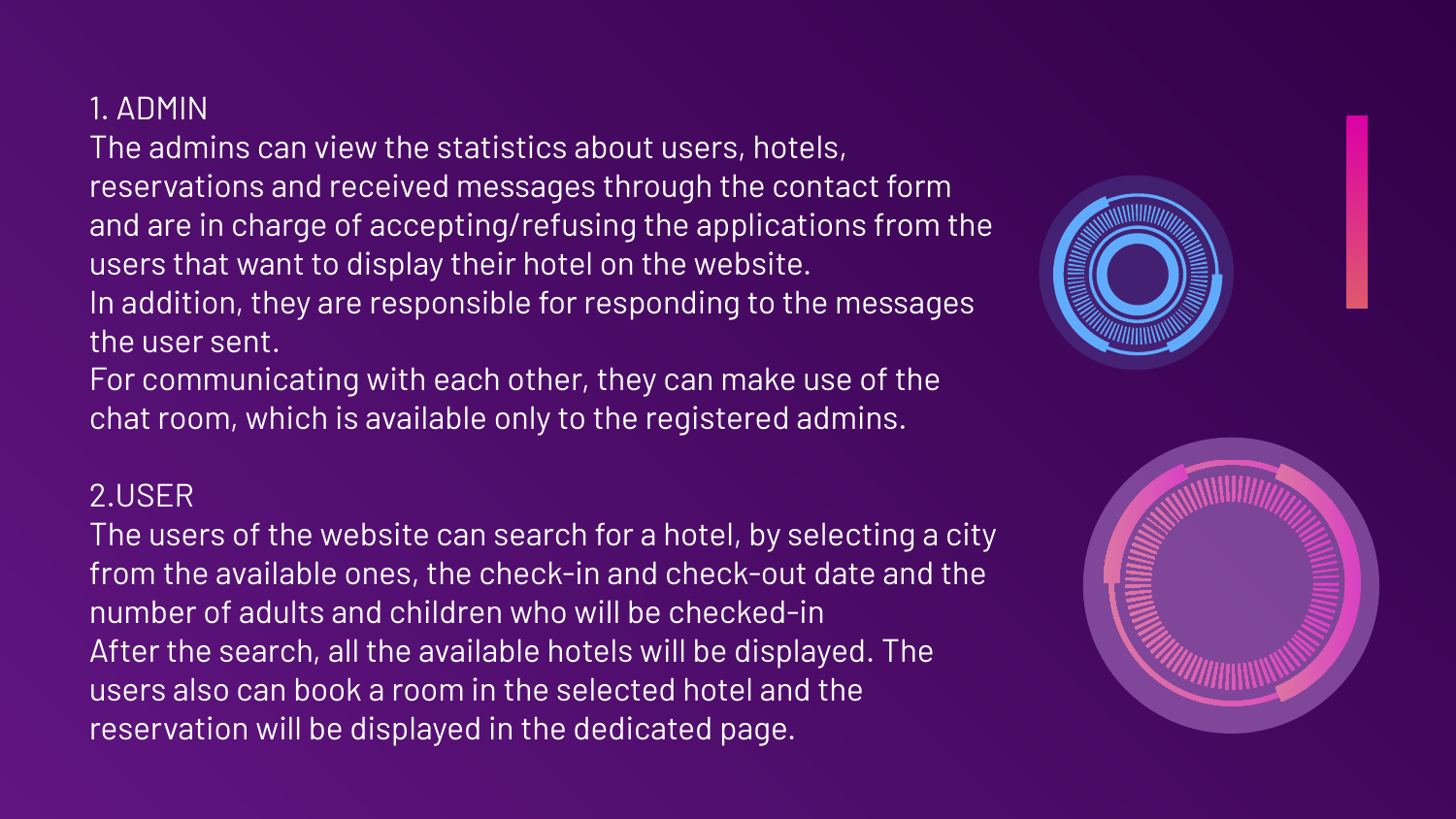

1. ADMIN
The admins can view the statistics about users, hotels, reservations and received messages through the contact form and are in charge of accepting/refusing the applications from the users that want to display their hotel on the website.
In addition, they are responsible for responding to the messages the user sent.
For communicating with each other, they can make use of the chat room, which is available only to the registered admins.

2.USER
The users of the website can search for a hotel, by selecting a city from the available ones, the check-in and check-out date and the number of adults and children who will be checked-in
After the search, all the available hotels will be displayed. The users also can book a room in the selected hotel and the reservation will be displayed in the dedicated page.